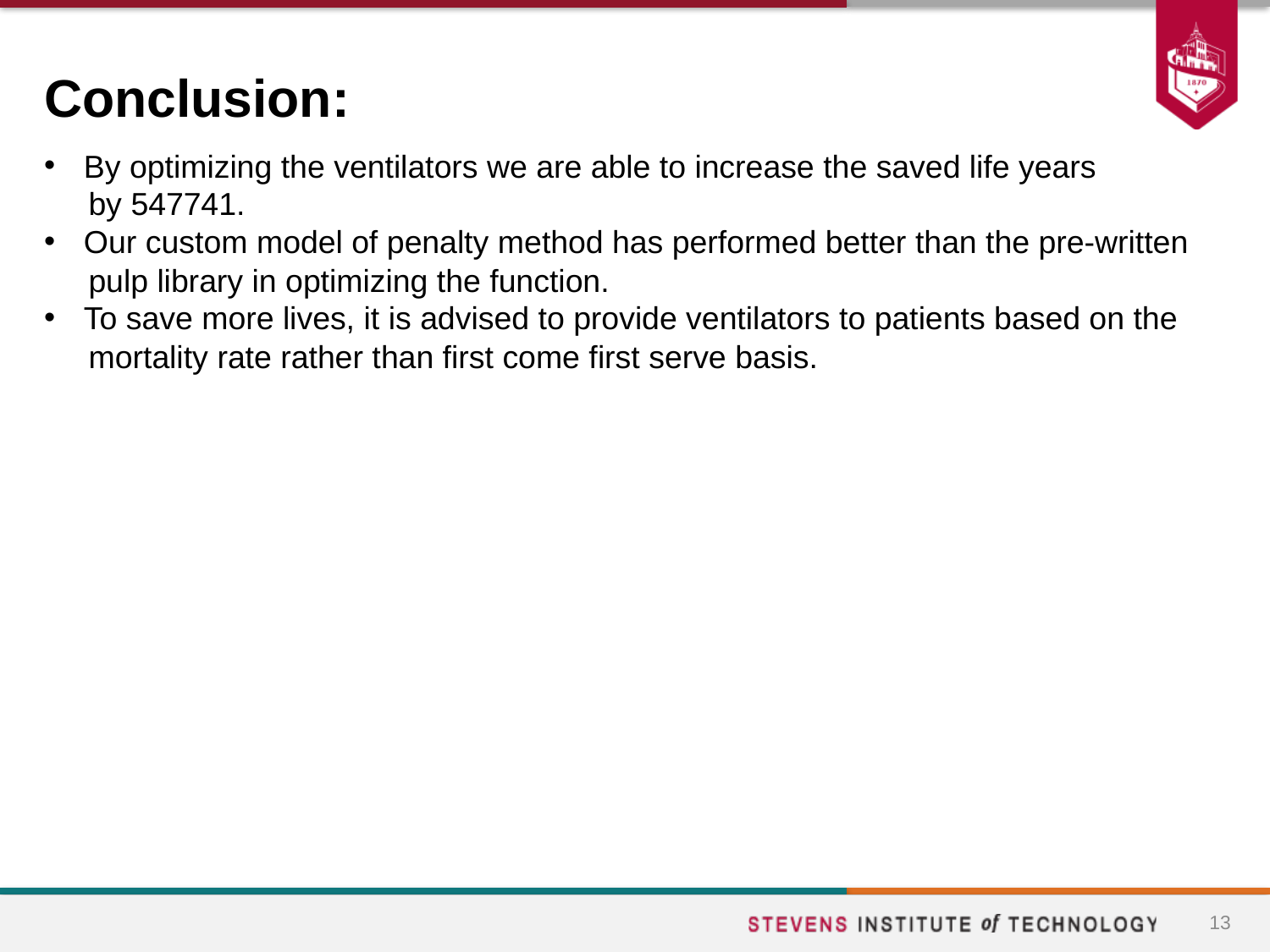

# Conclusion:
By optimizing the ventilators we are able to increase the saved life years
     by 547741.
Our custom model of penalty method has performed better than the pre-written
     pulp library in optimizing the function.
To save more lives, it is advised to provide ventilators to patients based on the
     mortality rate rather than first come first serve basis.
13